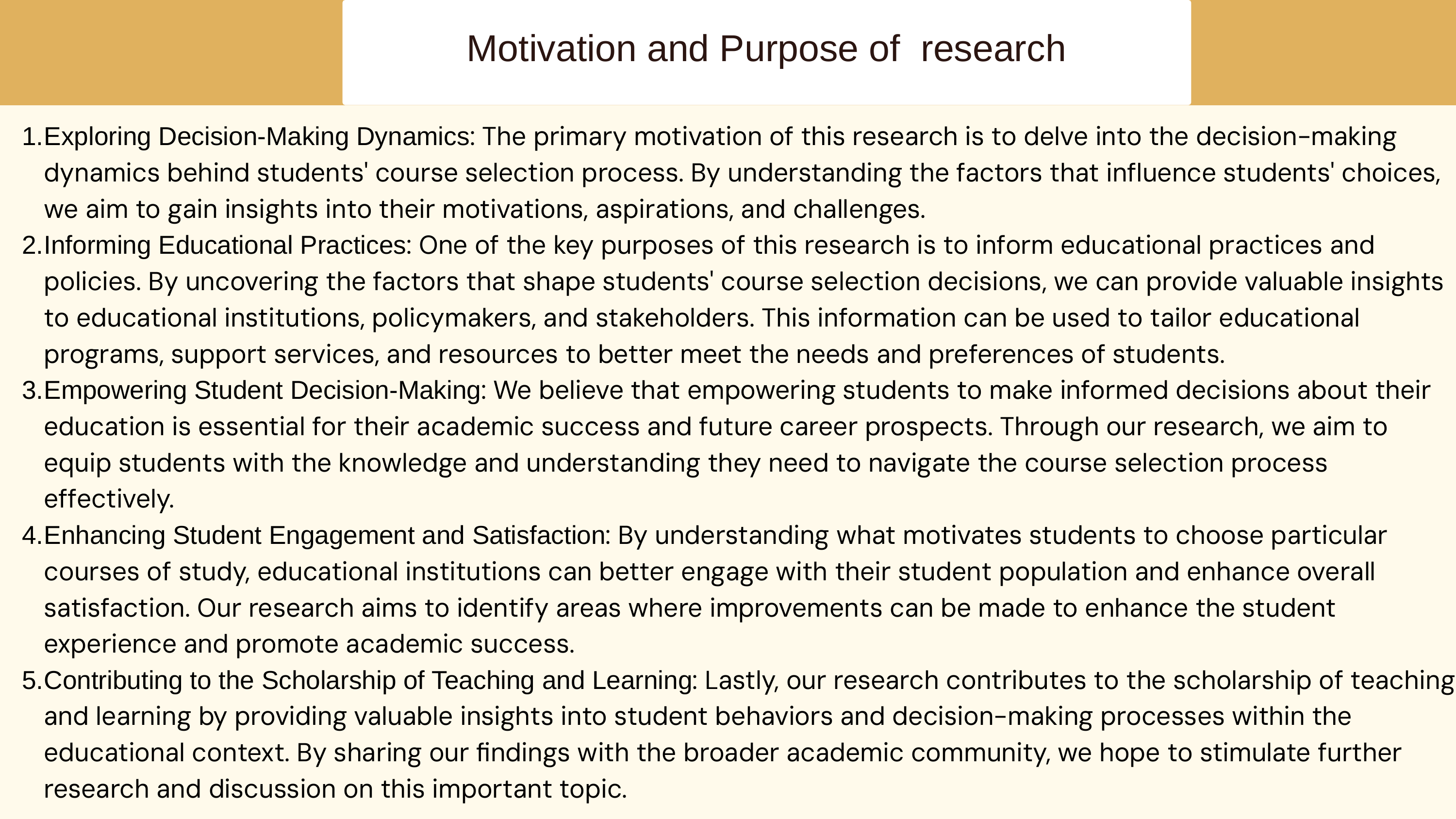

Motivation and Purpose of  research

Exploring Decision-Making Dynamics: The primary motivation of this research is to delve into the decision-making dynamics behind students' course selection process. By understanding the factors that influence students' choices, we aim to gain insights into their motivations, aspirations, and challenges.
Informing Educational Practices: One of the key purposes of this research is to inform educational practices and policies. By uncovering the factors that shape students' course selection decisions, we can provide valuable insights to educational institutions, policymakers, and stakeholders. This information can be used to tailor educational programs, support services, and resources to better meet the needs and preferences of students.
Empowering Student Decision-Making: We believe that empowering students to make informed decisions about their education is essential for their academic success and future career prospects. Through our research, we aim to equip students with the knowledge and understanding they need to navigate the course selection process effectively.
Enhancing Student Engagement and Satisfaction: By understanding what motivates students to choose particular courses of study, educational institutions can better engage with their student population and enhance overall satisfaction. Our research aims to identify areas where improvements can be made to enhance the student experience and promote academic success.
Contributing to the Scholarship of Teaching and Learning: Lastly, our research contributes to the scholarship of teaching and learning by providing valuable insights into student behaviors and decision-making processes within the educational context. By sharing our findings with the broader academic community, we hope to stimulate further research and discussion on this important topic.